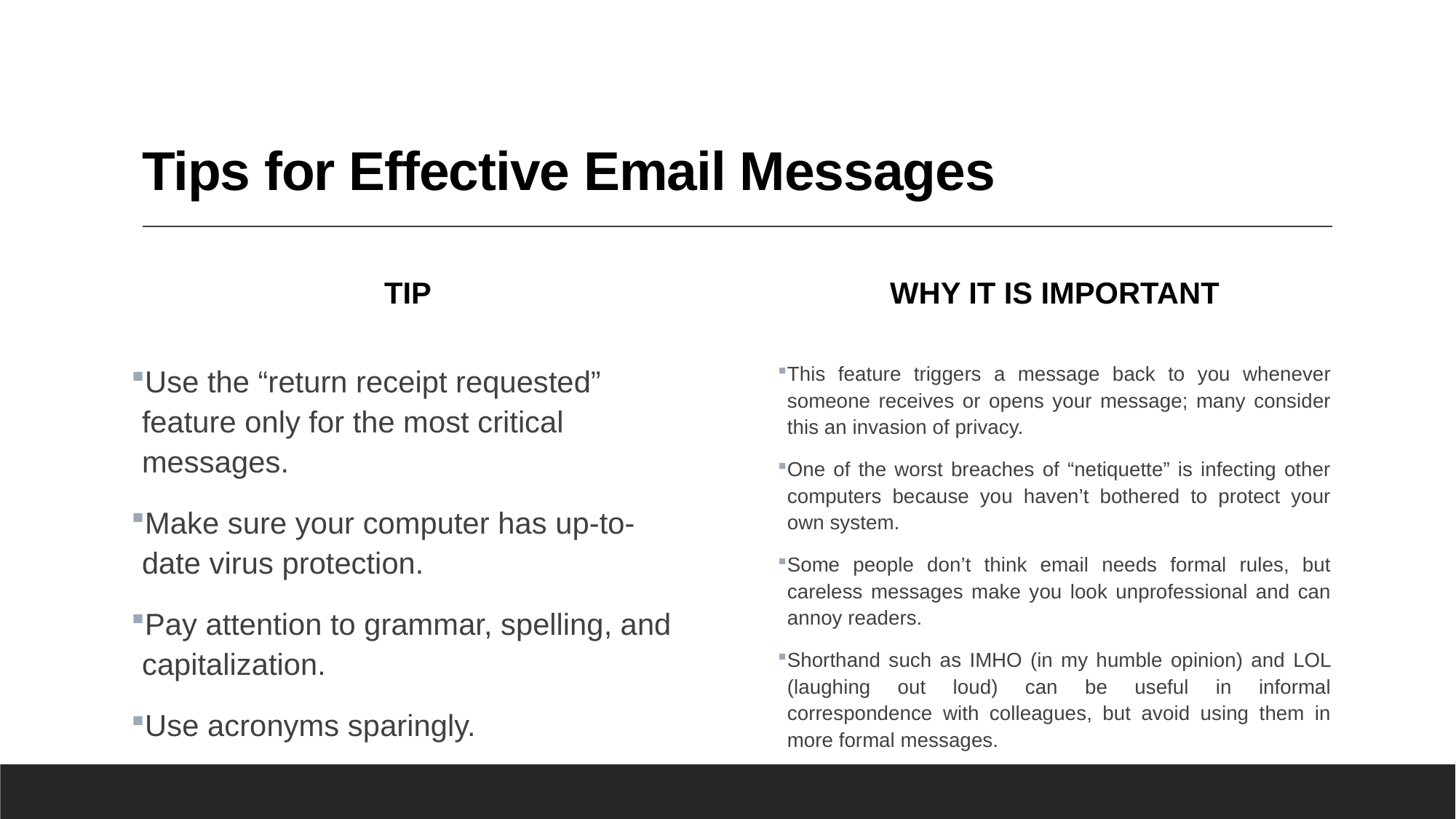

# Tips for Effective Email Messages
Tip
Why it is important
This feature triggers a message back to you whenever someone receives or opens your message; many consider this an invasion of privacy.
One of the worst breaches of “netiquette” is infecting other computers because you haven’t bothered to protect your own system.
Some people don’t think email needs formal rules, but careless messages make you look unprofessional and can annoy readers.
Shorthand such as IMHO (in my humble opinion) and LOL (laughing out loud) can be useful in informal correspondence with colleagues, but avoid using them in more formal messages.
Use the “return receipt requested” feature only for the most critical messages.
Make sure your computer has up-to-date virus protection.
Pay attention to grammar, spelling, and capitalization.
Use acronyms sparingly.